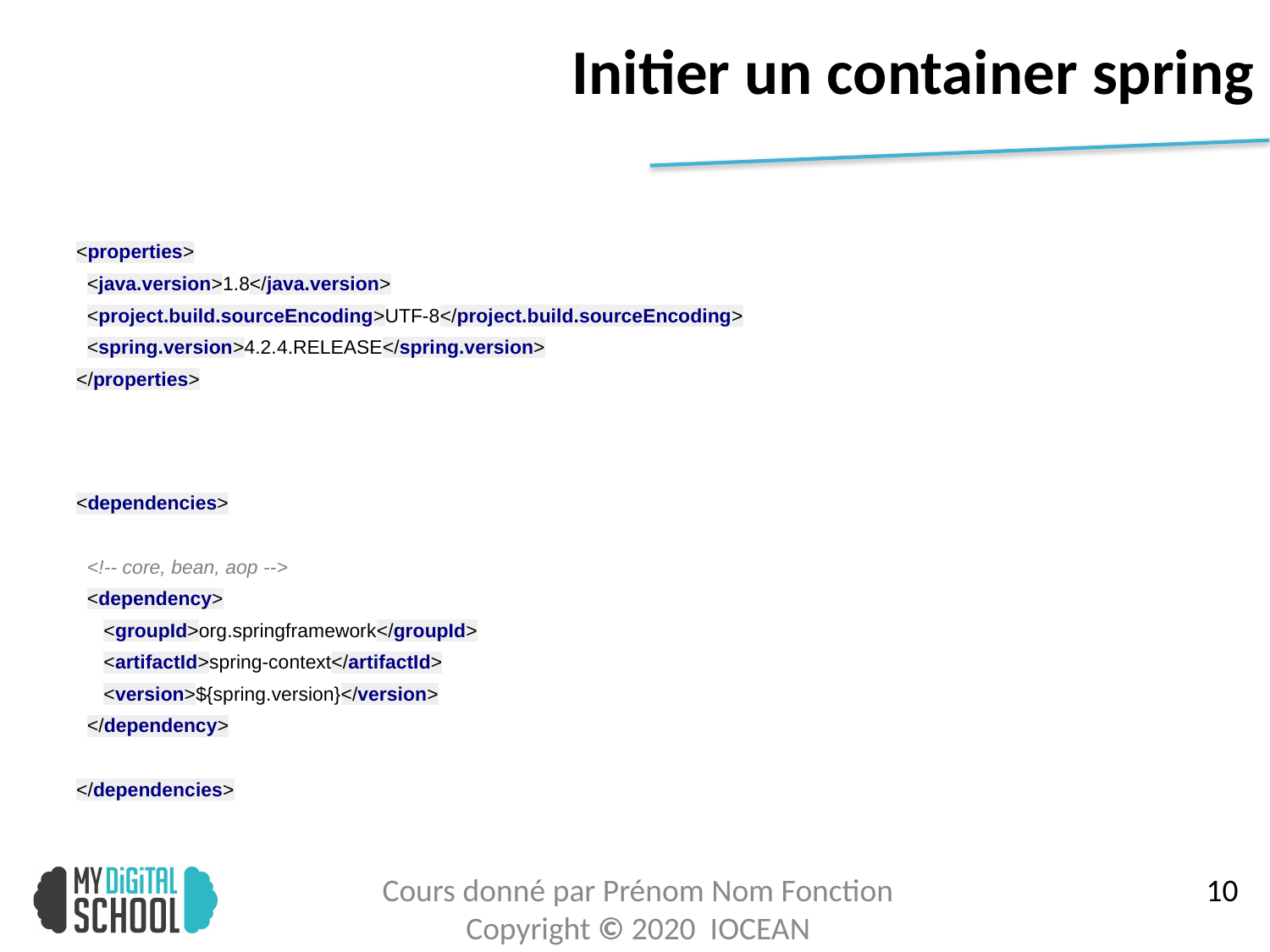

# Initier un container spring
<properties>
  <java.version>1.8</java.version>
  <project.build.sourceEncoding>UTF-8</project.build.sourceEncoding>
  <spring.version>4.2.4.RELEASE</spring.version>
</properties>

<dependencies>

  <!-- core, bean, aop -->
  <dependency>
     <groupId>org.springframework</groupId>
     <artifactId>spring-context</artifactId>
     <version>${spring.version}</version>
  </dependency>

</dependencies>

10